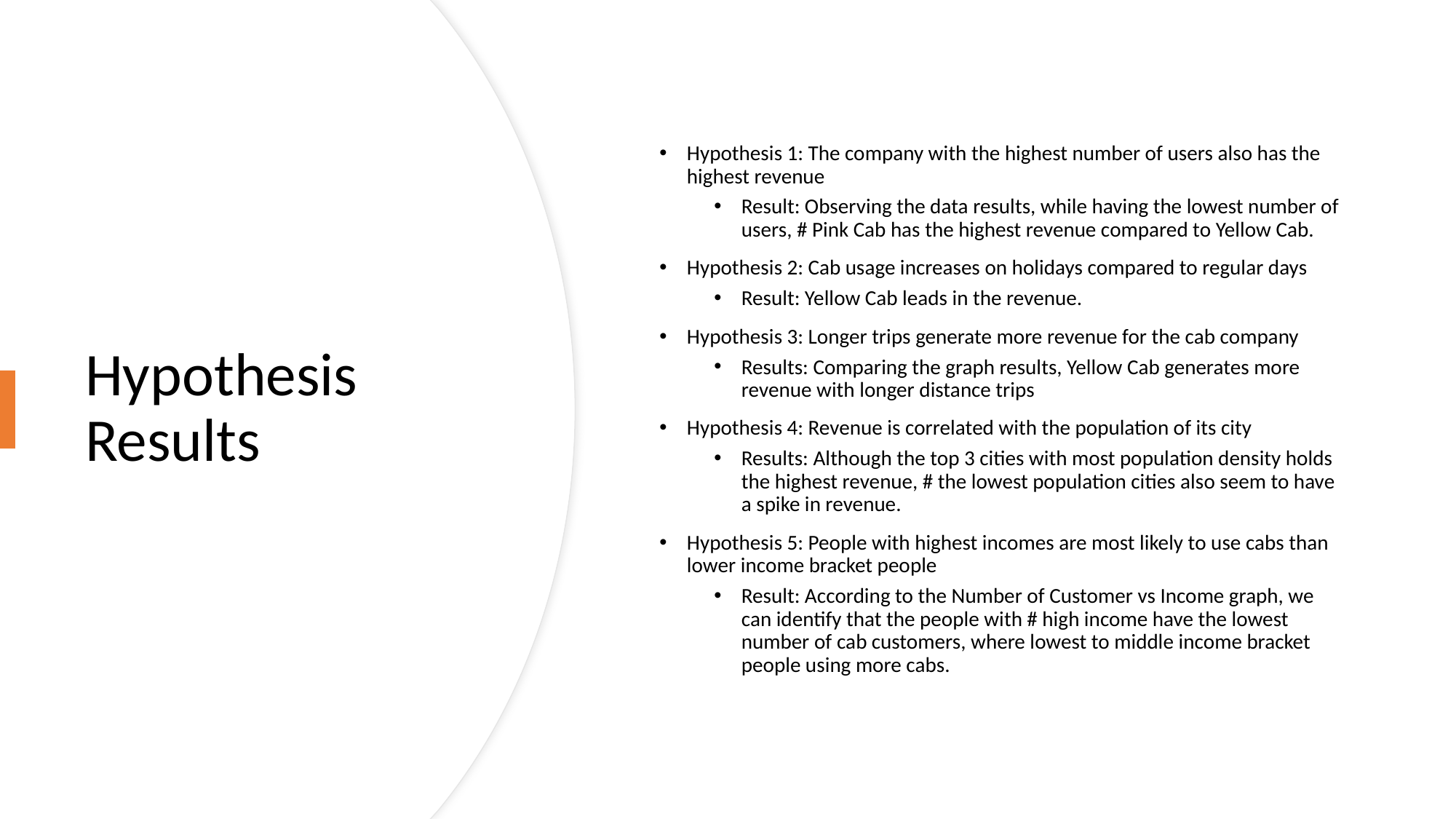

Hypothesis 1: The company with the highest number of users also has the highest revenue
Result: Observing the data results, while having the lowest number of users, # Pink Cab has the highest revenue compared to Yellow Cab.
Hypothesis 2: Cab usage increases on holidays compared to regular days
Result: Yellow Cab leads in the revenue.
Hypothesis 3: Longer trips generate more revenue for the cab company
Results: Comparing the graph results, Yellow Cab generates more revenue with longer distance trips
Hypothesis 4: Revenue is correlated with the population of its city
Results: Although the top 3 cities with most population density holds the highest revenue, # the lowest population cities also seem to have a spike in revenue.
Hypothesis 5: People with highest incomes are most likely to use cabs than lower income bracket people
Result: According to the Number of Customer vs Income graph, we can identify that the people with # high income have the lowest number of cab customers, where lowest to middle income bracket people using more cabs.
# Hypothesis Results